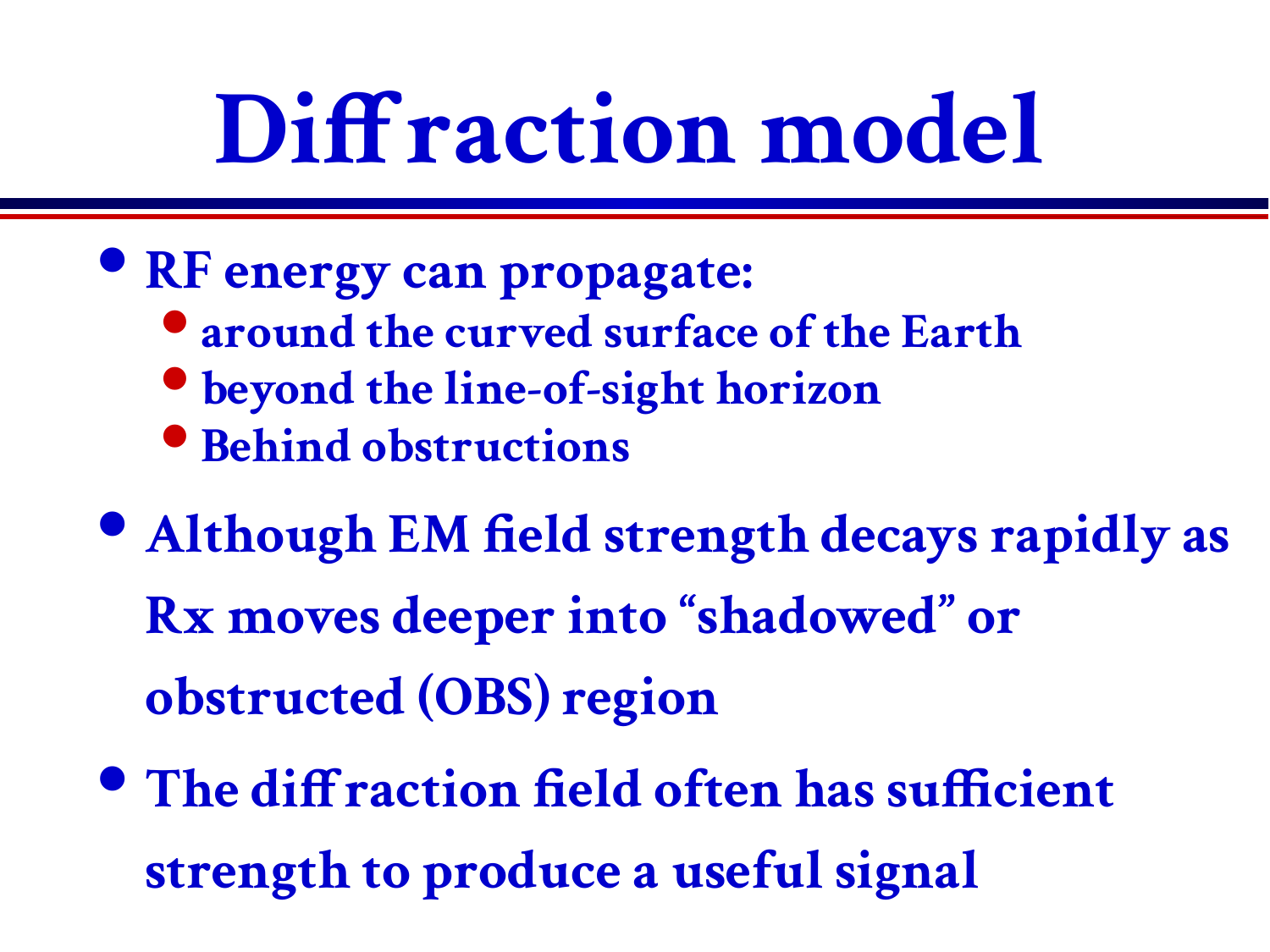

# Diffraction model
RF energy can propagate:
around the curved surface of the Earth
beyond the line-of-sight horizon
Behind obstructions
Although EM field strength decays rapidly as Rx moves deeper into “shadowed” or obstructed (OBS) region
The diffraction field often has sufficient strength to produce a useful signal

13